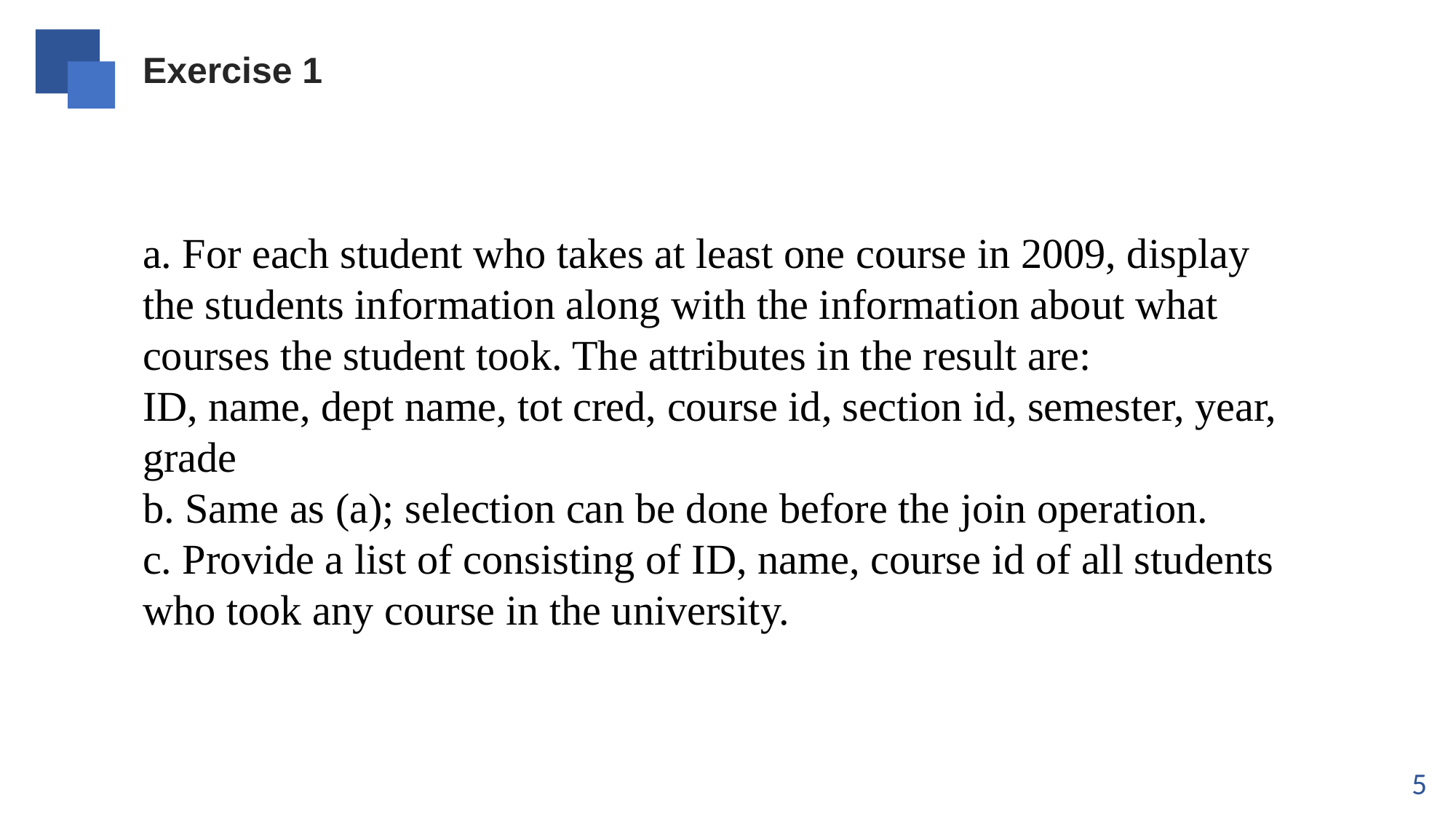

Exercise 1
a. For each student who takes at least one course in 2009, display
the students information along with the information about what
courses the student took. The attributes in the result are:
ID, name, dept name, tot cred, course id, section id, semester, year, grade
b. Same as (a); selection can be done before the join operation.
c. Provide a list of consisting of ID, name, course id of all students who took any course in the university.
5